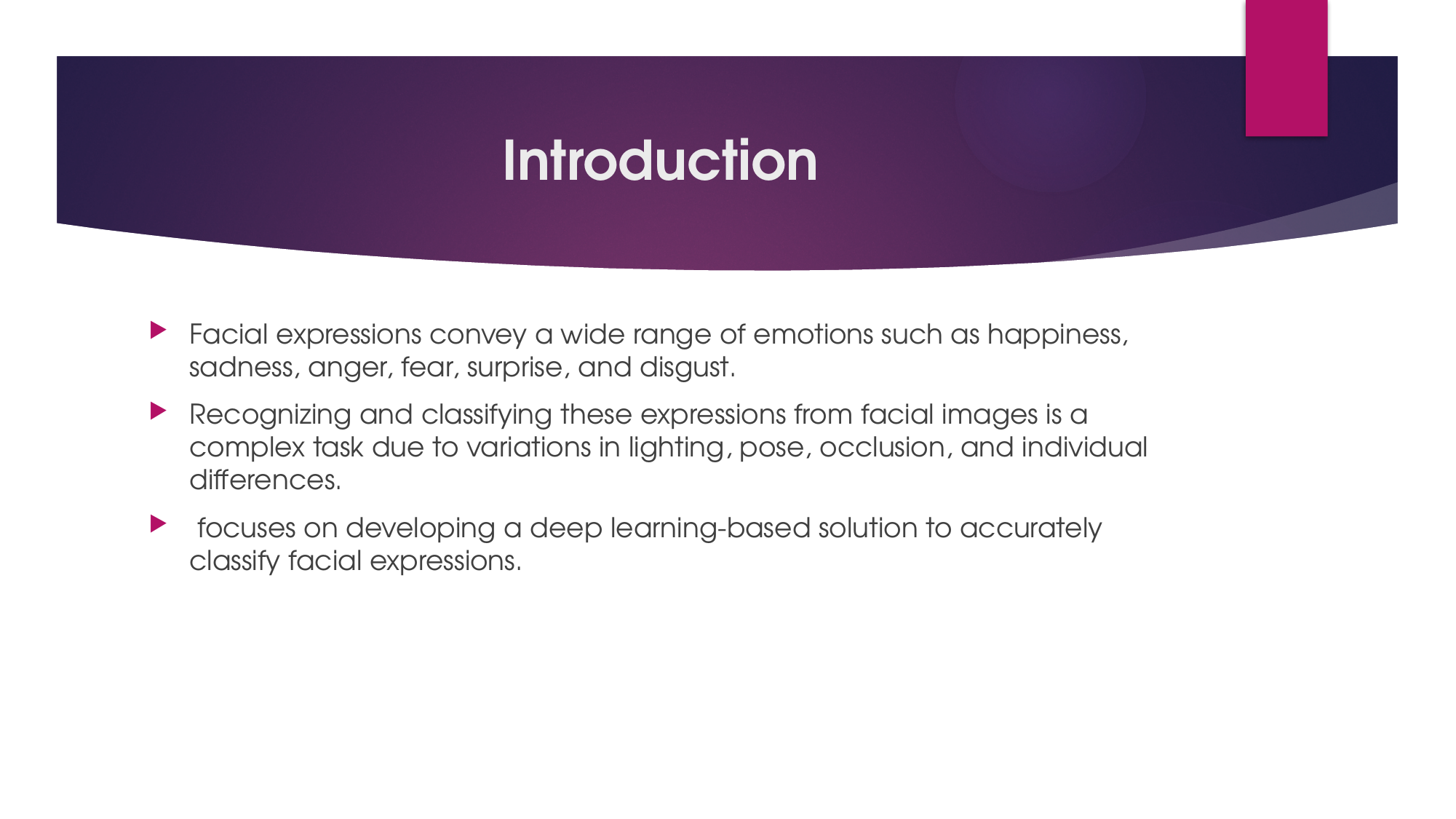

# Introduction
Facial expressions convey a wide range of emotions such as happiness, sadness, anger, fear, surprise, and disgust.
Recognizing and classifying these expressions from facial images is a complex task due to variations in lighting, pose, occlusion, and individual differences.
 focuses on developing a deep learning-based solution to accurately classify facial expressions.